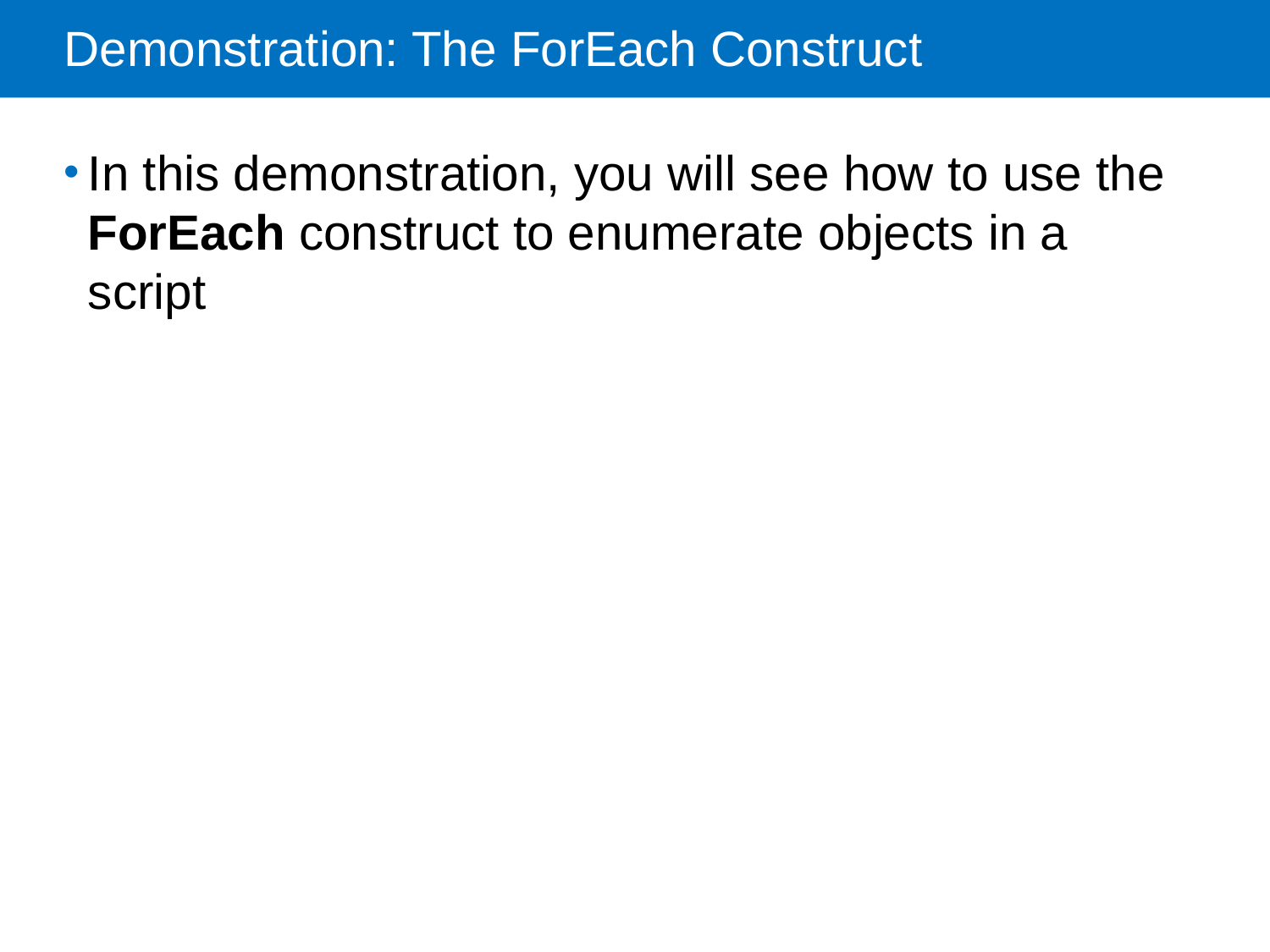

# Demonstration: The ForEach Construct
In this demonstration, you will see how to use the ForEach construct to enumerate objects in a script